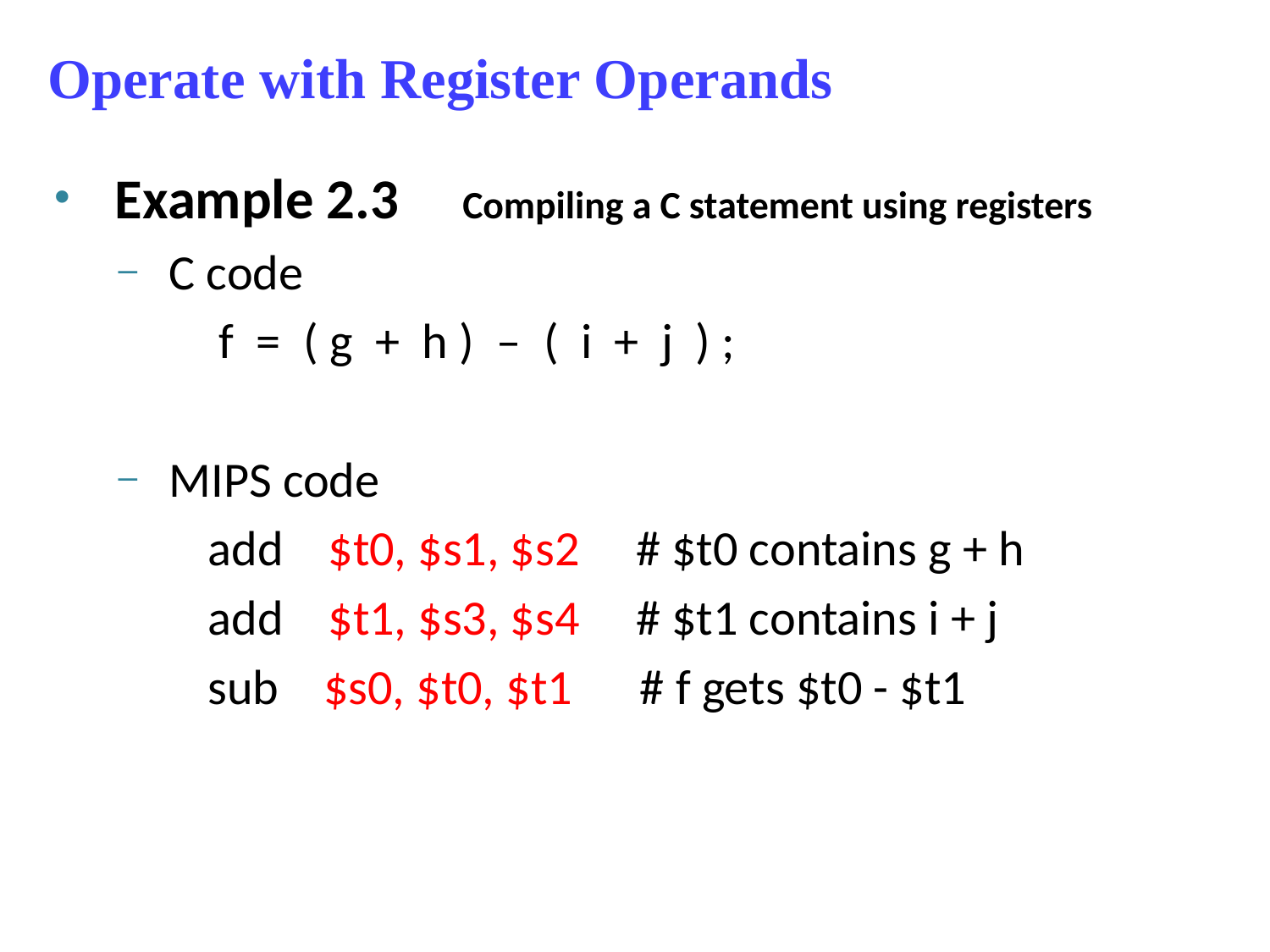

# Operate with Register Operands
 Example 2.3     Compiling a C statement using registers
 C code
         f  =  ( g  +  h )  –  (  i  +  j  ) ;

 MIPS code
        add    $t0, $s1, $s2     # $t0 contains g + h
        add    $t1, $s3, $s4     # $t1 contains i + j
        sub    $s0, $t0, $t1      # f gets $t0 - $t1